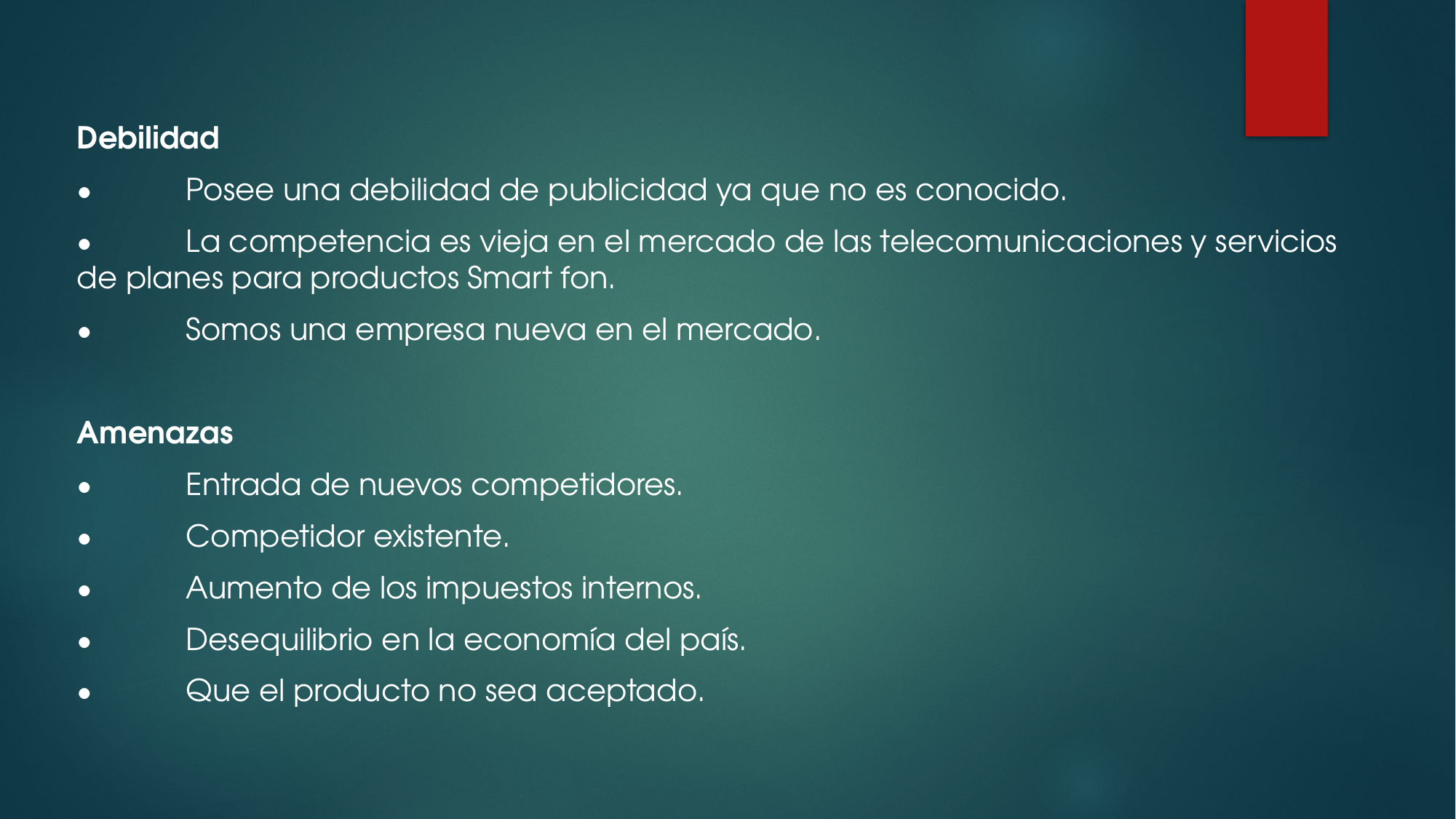

Debilidad
•	Posee una debilidad de publicidad ya que no es conocido.
•	La competencia es vieja en el mercado de las telecomunicaciones y servicios de planes para productos Smart fon.
•	Somos una empresa nueva en el mercado.

Amenazas
•	Entrada de nuevos competidores.
•	Competidor existente.
•	Aumento de los impuestos internos.
•	Desequilibrio en la economía del país.
•	Que el producto no sea aceptado.